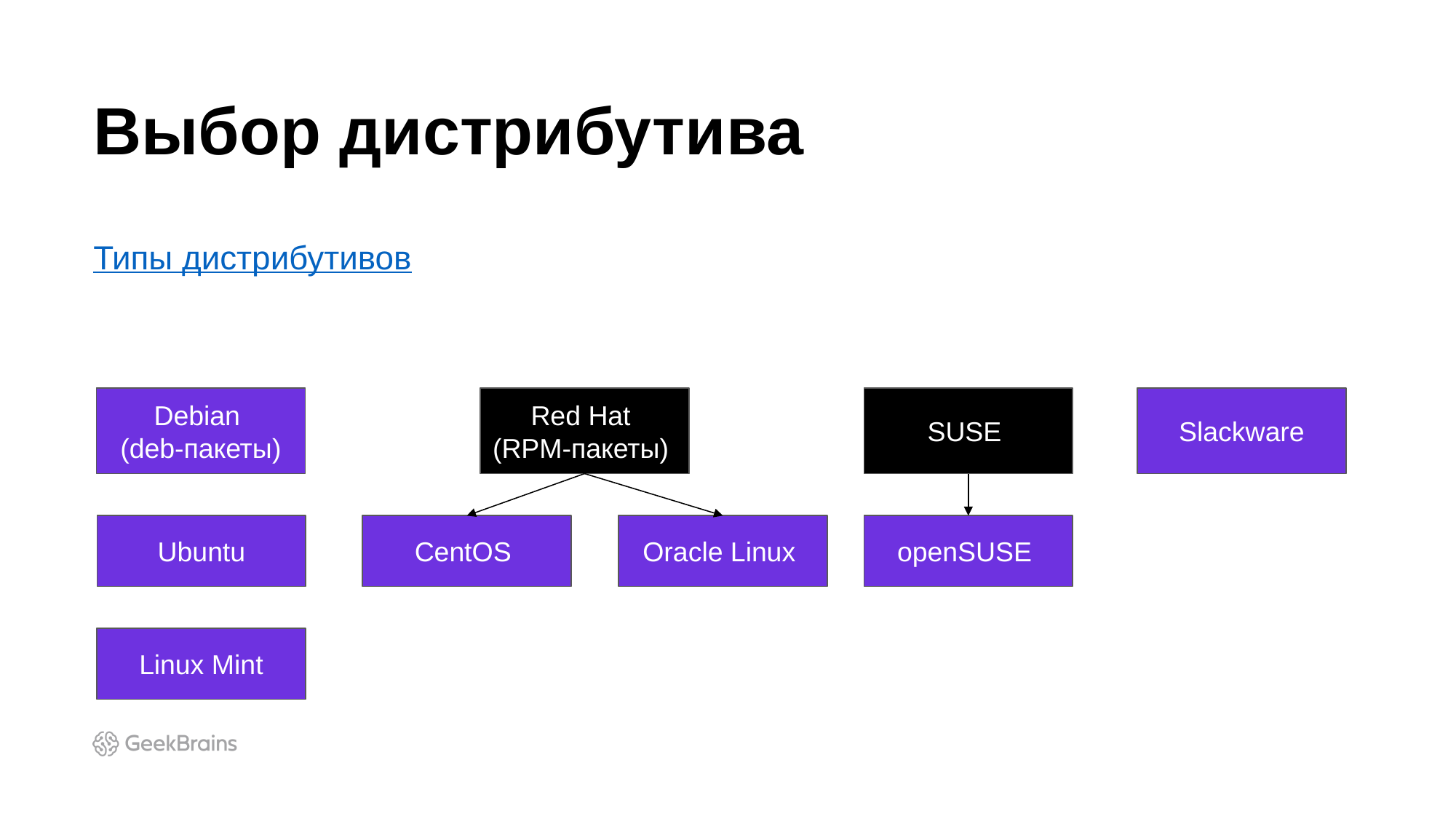

# Выбор дистрибутива
Типы дистрибутивов
Debian
(deb-пакеты)
Red Hat
(RPM-пакеты)
SUSE
Slackware
Ubuntu
CentOS
Oracle Linux
openSUSE
Linux Mint